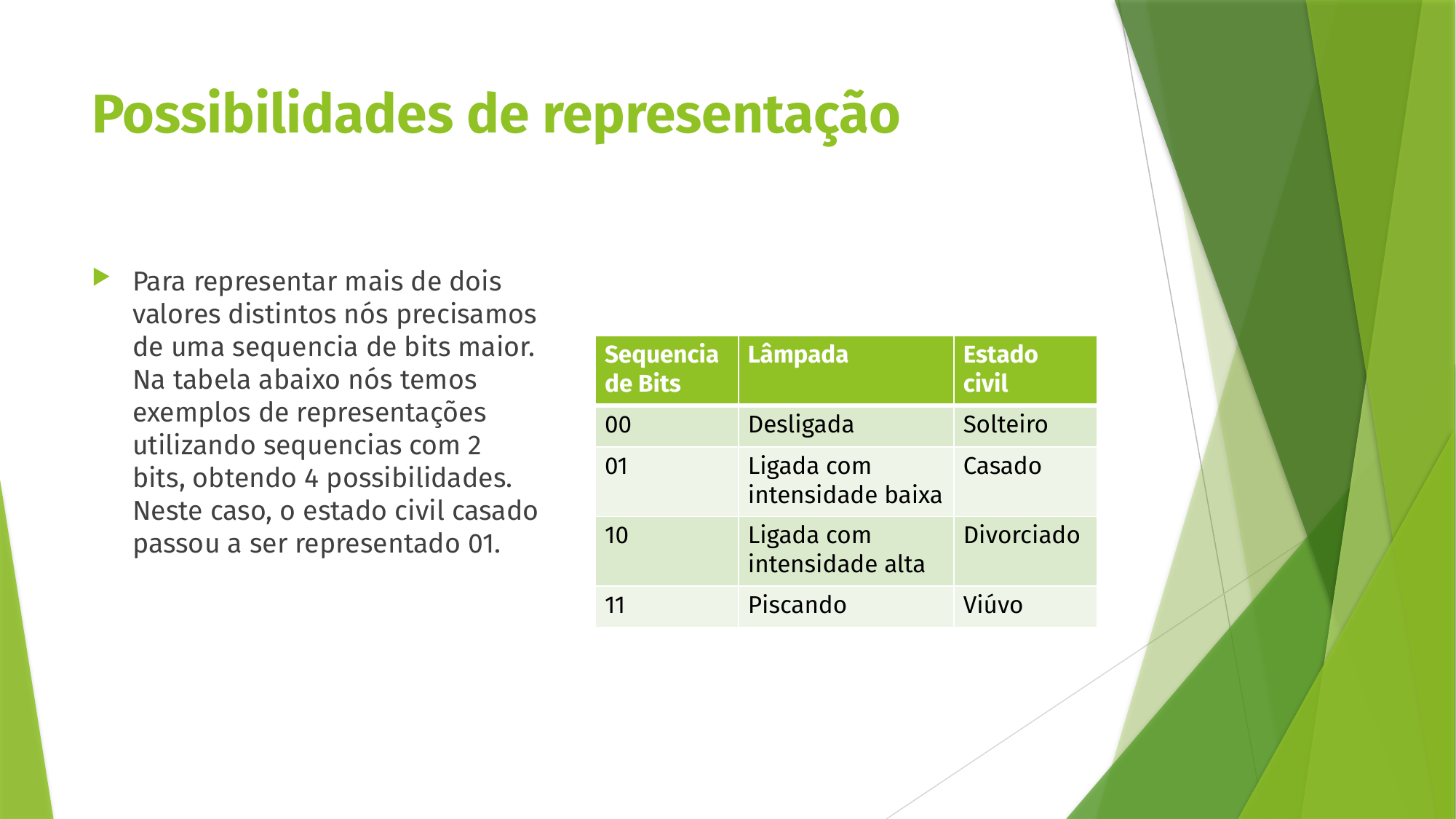

# Possibilidades de representação
Para representar mais de dois valores distintos nós precisamos de uma sequencia de bits maior. Na tabela abaixo nós temos exemplos de representações utilizando sequencias com 2 bits, obtendo 4 possibilidades. Neste caso, o estado civil casado passou a ser representado 01.

| Sequencia de Bits | Lâmpada | Estado civil |
| --- | --- | --- |
| 00 | Desligada | Solteiro |
| 01 | Ligada com intensidade baixa | Casado |
| 10 | Ligada com intensidade alta | Divorciado |
| 11 | Piscando | Viúvo |